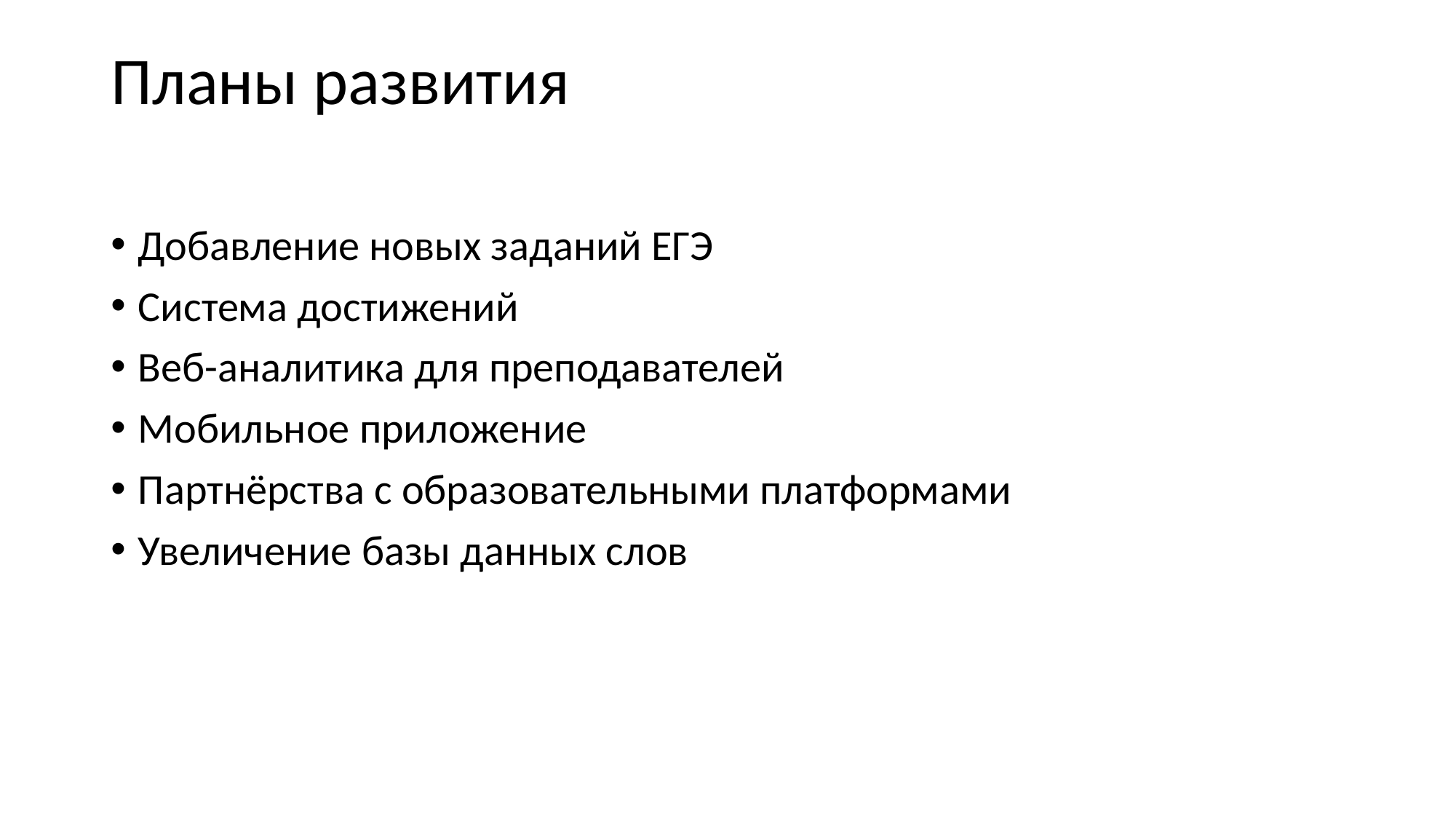

# Планы развития
Добавление новых заданий ЕГЭ
Система достижений
Веб-аналитика для преподавателей
Мобильное приложение
Партнёрства с образовательными платформами
Увеличение базы данных слов